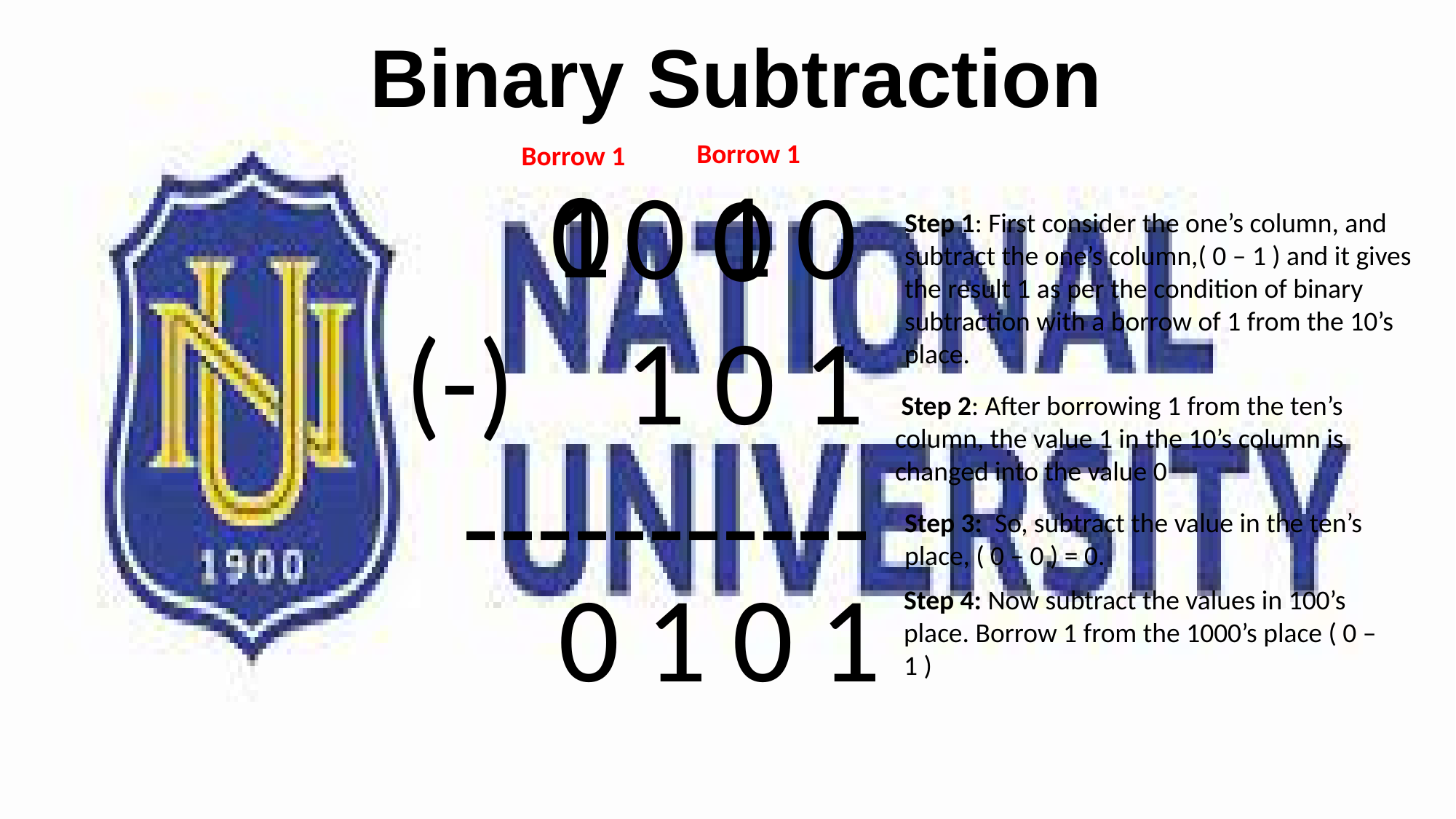

# Binary Subtraction
Borrow 1
Borrow 1
0
1
1
        0    0
(-)    1 0 1
                -----------
0
Step 1: First consider the one’s column, and subtract the one’s column,( 0 – 1 ) and it gives the result 1 as per the condition of binary subtraction with a borrow of 1 from the 10’s place.
 Step 2: After borrowing 1 from the ten’s column, the value 1 in the 10’s column is changed into the value 0
Step 3:  So, subtract the value in the ten’s place, ( 0 – 0 ) = 0.
0
1
0
1
Step 4: Now subtract the values in 100’s place. Borrow 1 from the 1000’s place ( 0 – 1 )